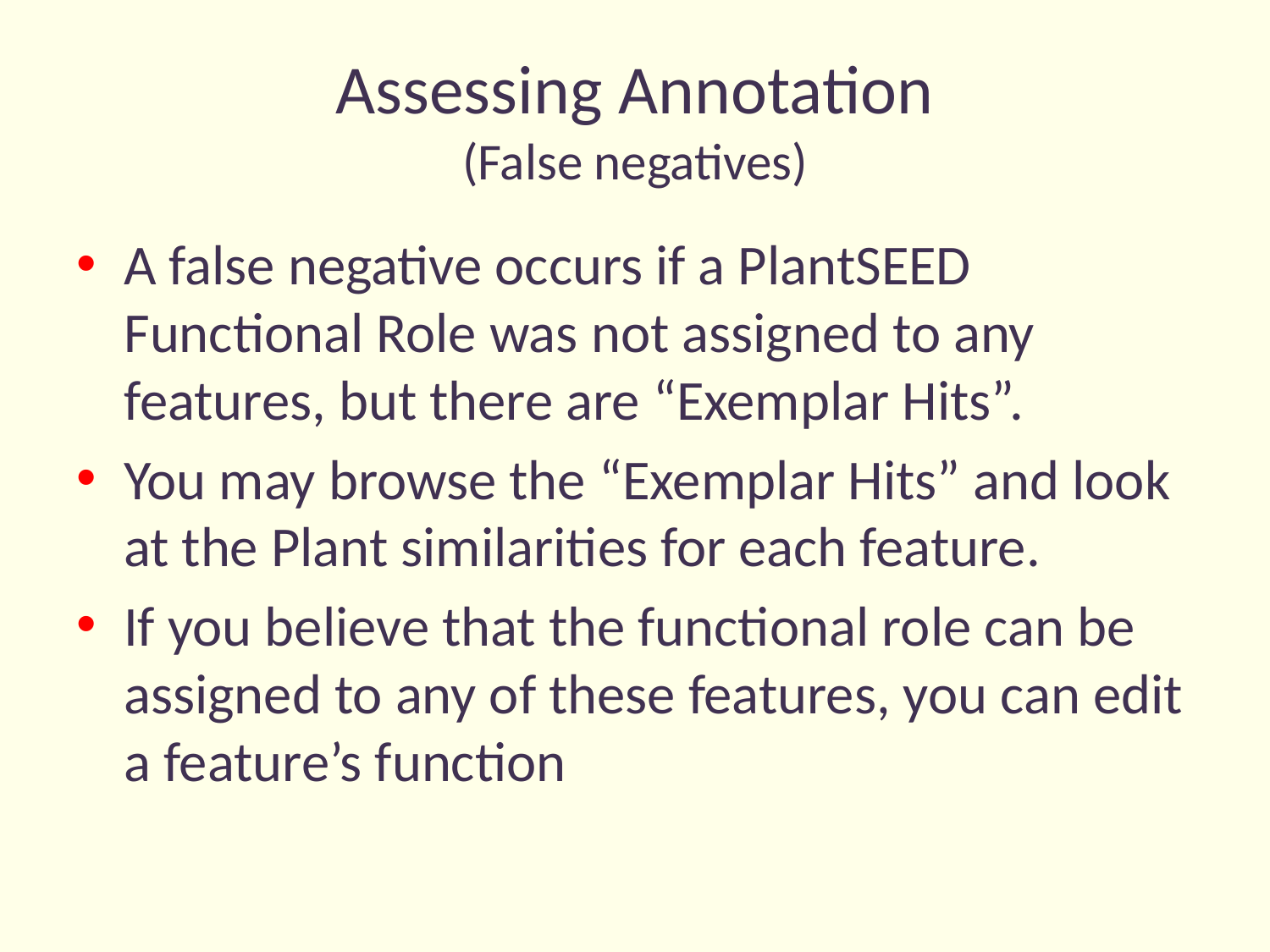

# Assessing Annotation (False negatives)
A false negative occurs if a PlantSEED Functional Role was not assigned to any features, but there are “Exemplar Hits”.
You may browse the “Exemplar Hits” and look at the Plant similarities for each feature.
If you believe that the functional role can be assigned to any of these features, you can edit a feature’s function